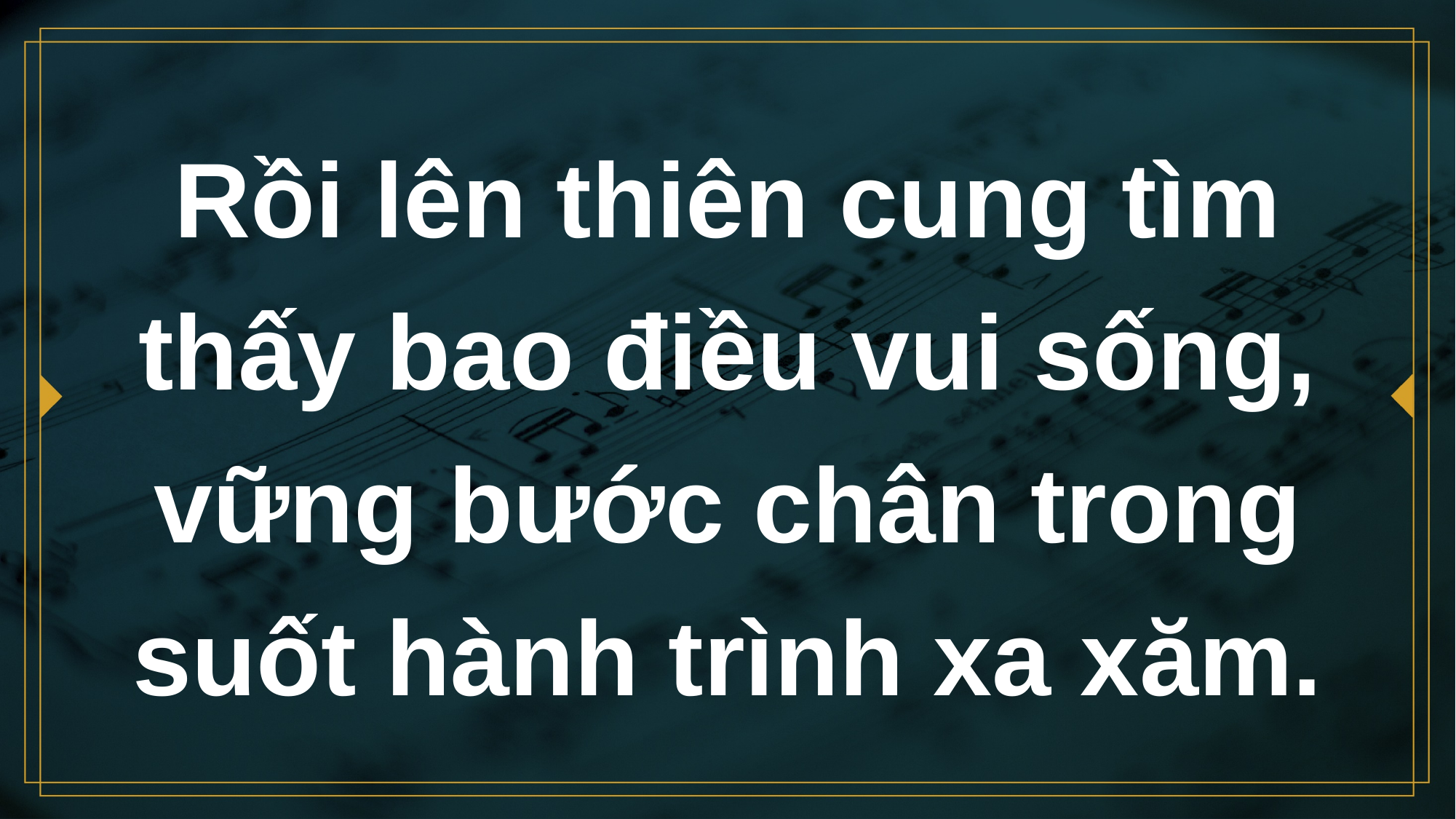

# Rồi lên thiên cung tìm thấy bao điều vui sống, vững bước chân trong suốt hành trình xa xăm.